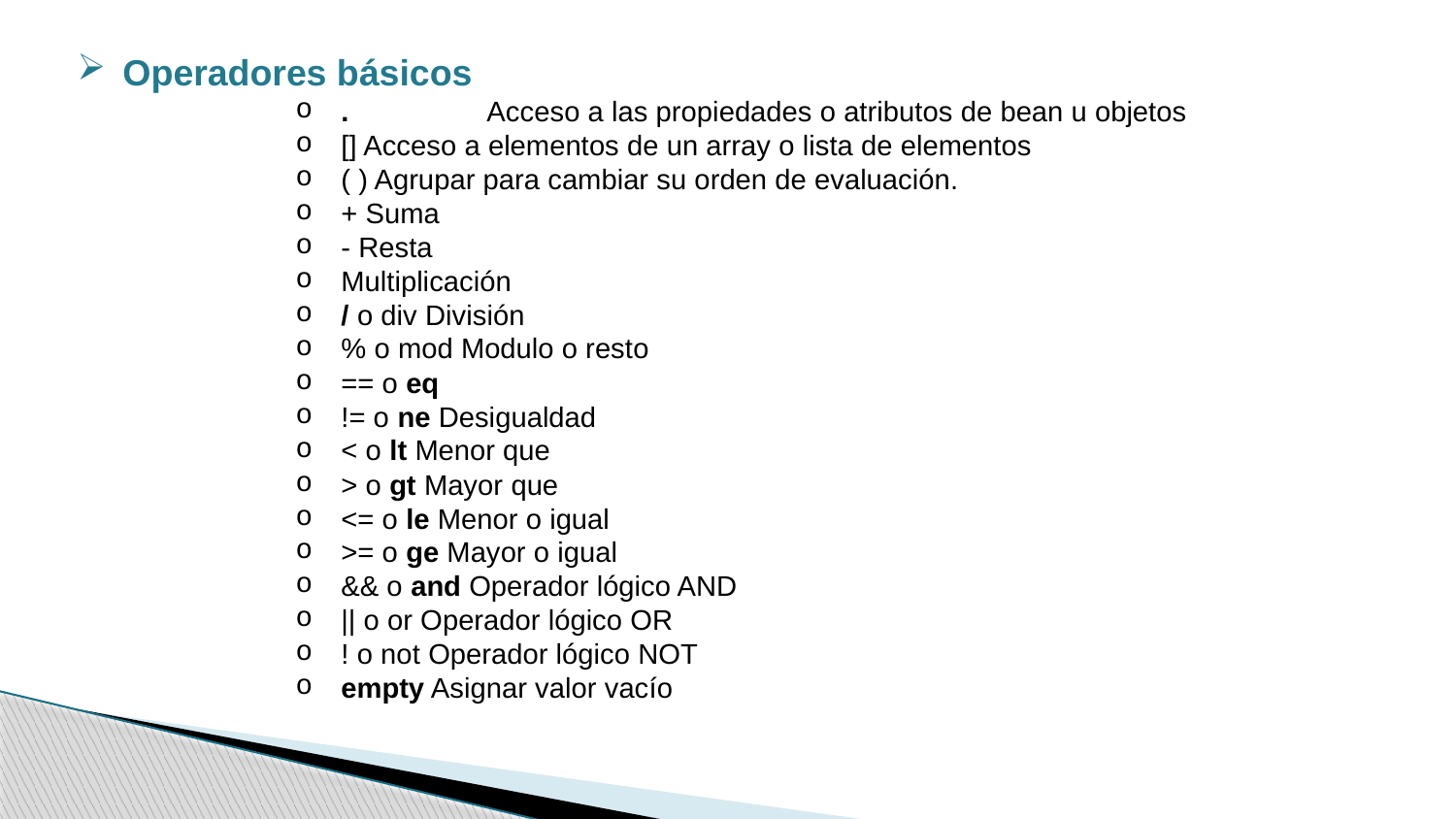

Operadores básicos
. 	Acceso a las propiedades o atributos de bean u objetos
[] Acceso a elementos de un array o lista de elementos
( ) Agrupar para cambiar su orden de evaluación.
+ Suma
- Resta
Multiplicación
/ o div División
% o mod Modulo o resto
== o eq
!= o ne Desigualdad
< o lt Menor que
> o gt Mayor que
<= o le Menor o igual
>= o ge Mayor o igual
&& o and Operador lógico AND
|| o or Operador lógico OR
! o not Operador lógico NOT
empty Asignar valor vacío